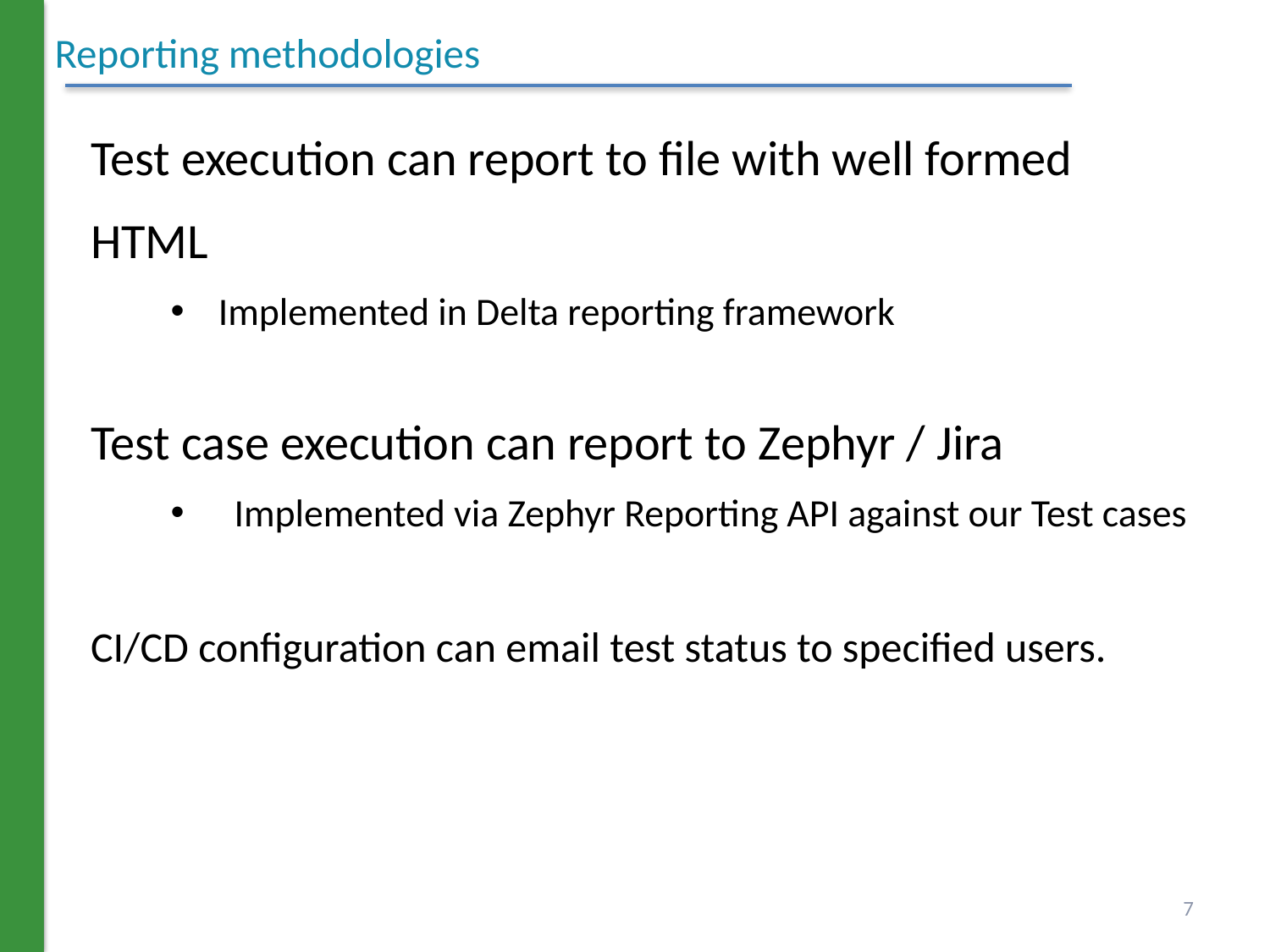

# Reporting methodologies
Test execution can report to file with well formed HTML
Implemented in Delta reporting framework

Test case execution can report to Zephyr / Jira
Implemented via Zephyr Reporting API against our Test cases

CI/CD configuration can email test status to specified users.
7